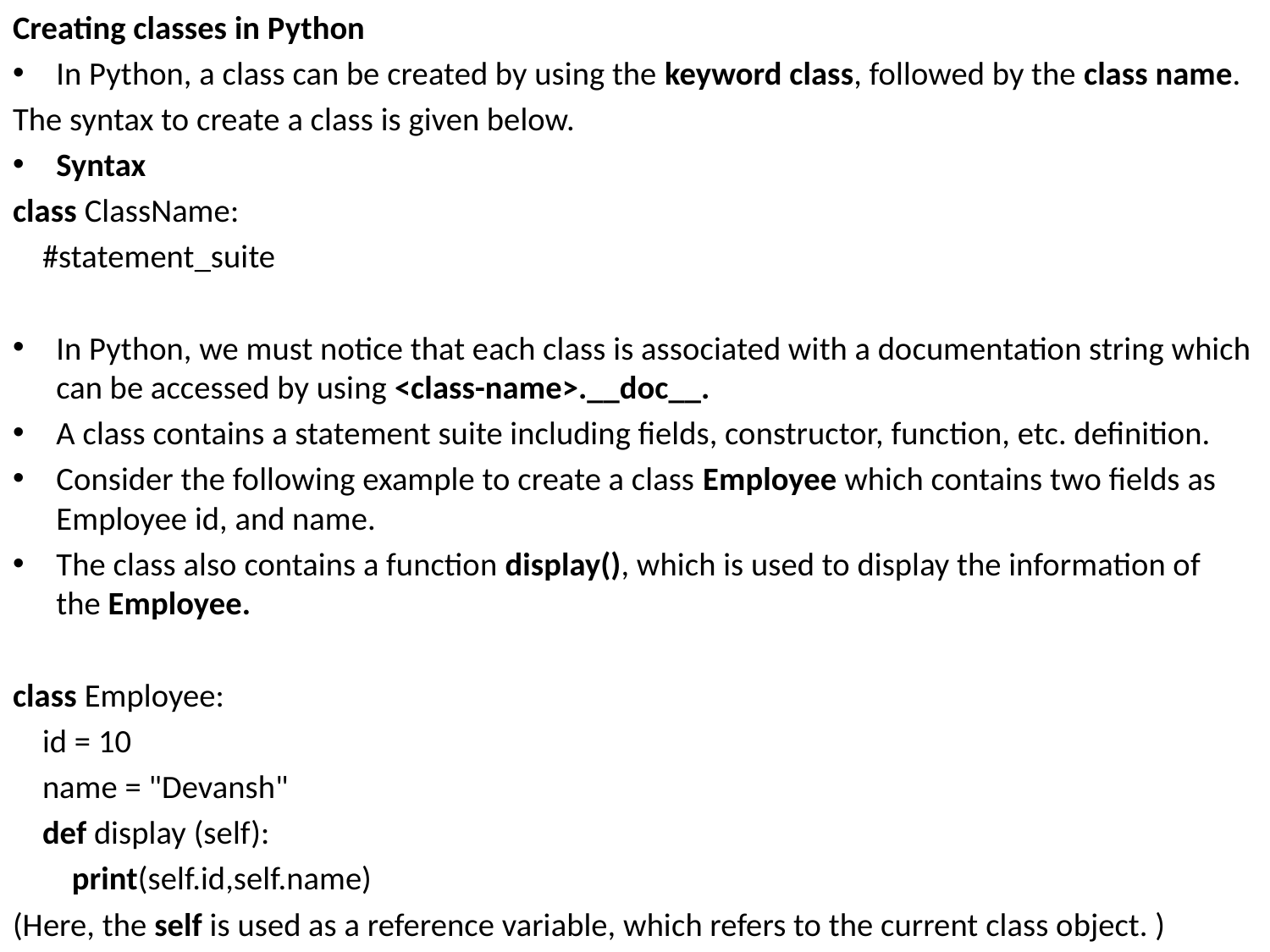

Creating classes in Python
In Python, a class can be created by using the keyword class, followed by the class name.
The syntax to create a class is given below.
Syntax
class ClassName:
    #statement_suite

In Python, we must notice that each class is associated with a documentation string which can be accessed by using <class-name>.__doc__.
A class contains a statement suite including fields, constructor, function, etc. definition.
Consider the following example to create a class Employee which contains two fields as Employee id, and name.
The class also contains a function display(), which is used to display the information of the Employee.

class Employee:
    id = 10
    name = "Devansh"
    def display (self):
        print(self.id,self.name)
(Here, the self is used as a reference variable, which refers to the current class object. )